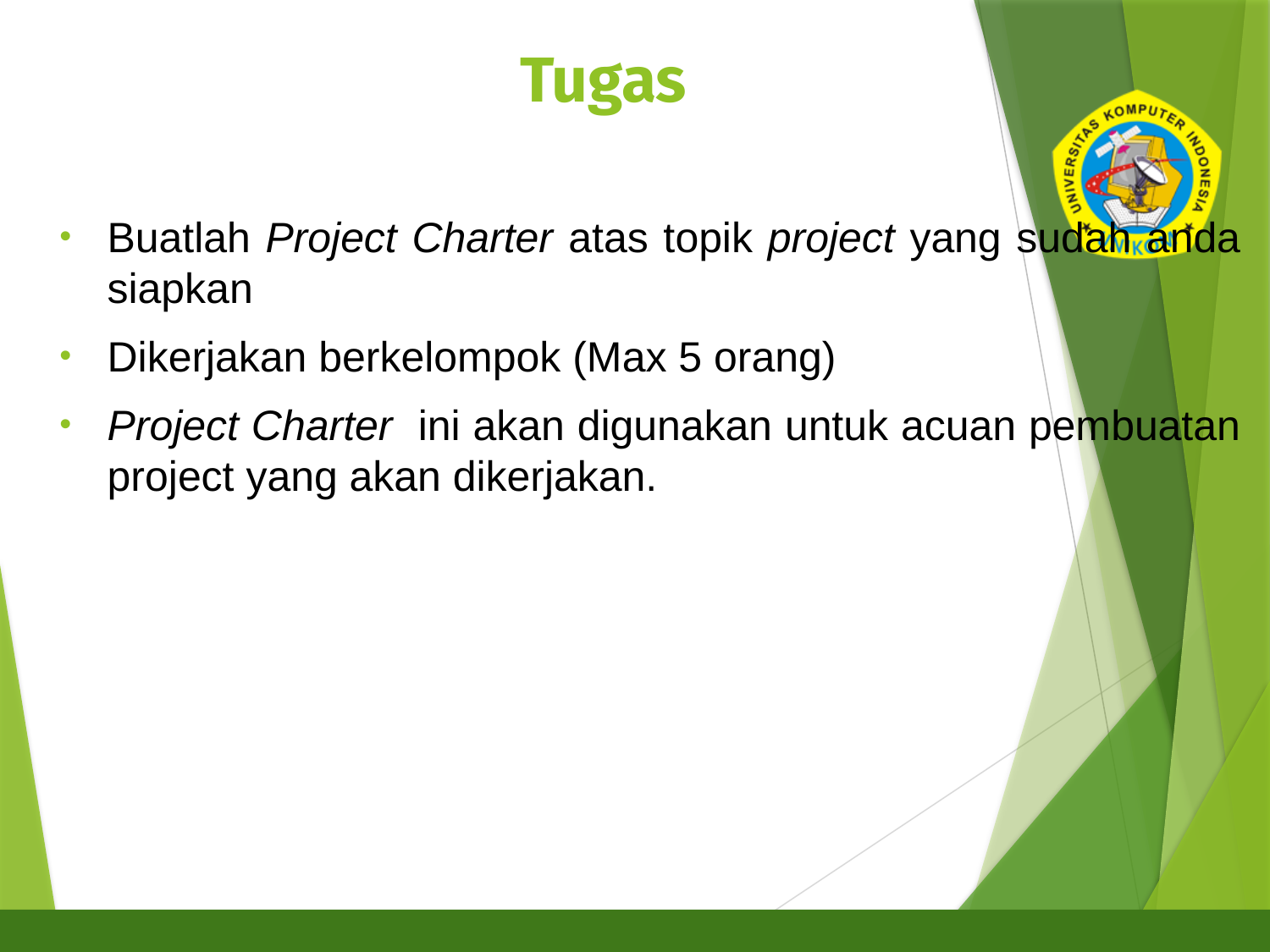

# Tugas
32
Buatlah Project Charter atas topik project yang sudah anda siapkan
Dikerjakan berkelompok (Max 5 orang)
Project Charter  ini akan digunakan untuk acuan pembuatan project yang akan dikerjakan.